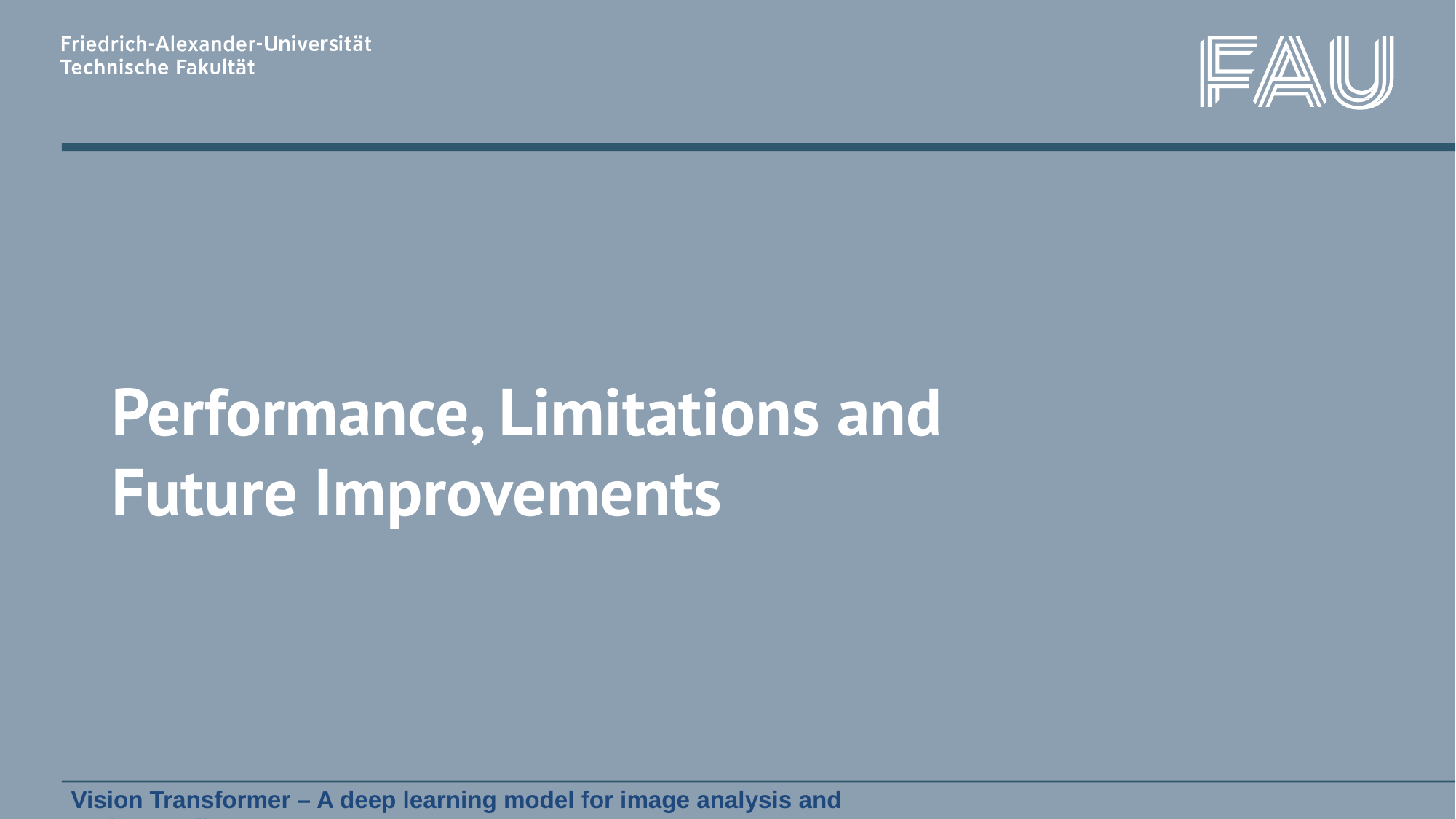

# Performance, Limitations and Future Improvements
Vision Transformer – A deep learning model for image analysis and understanding